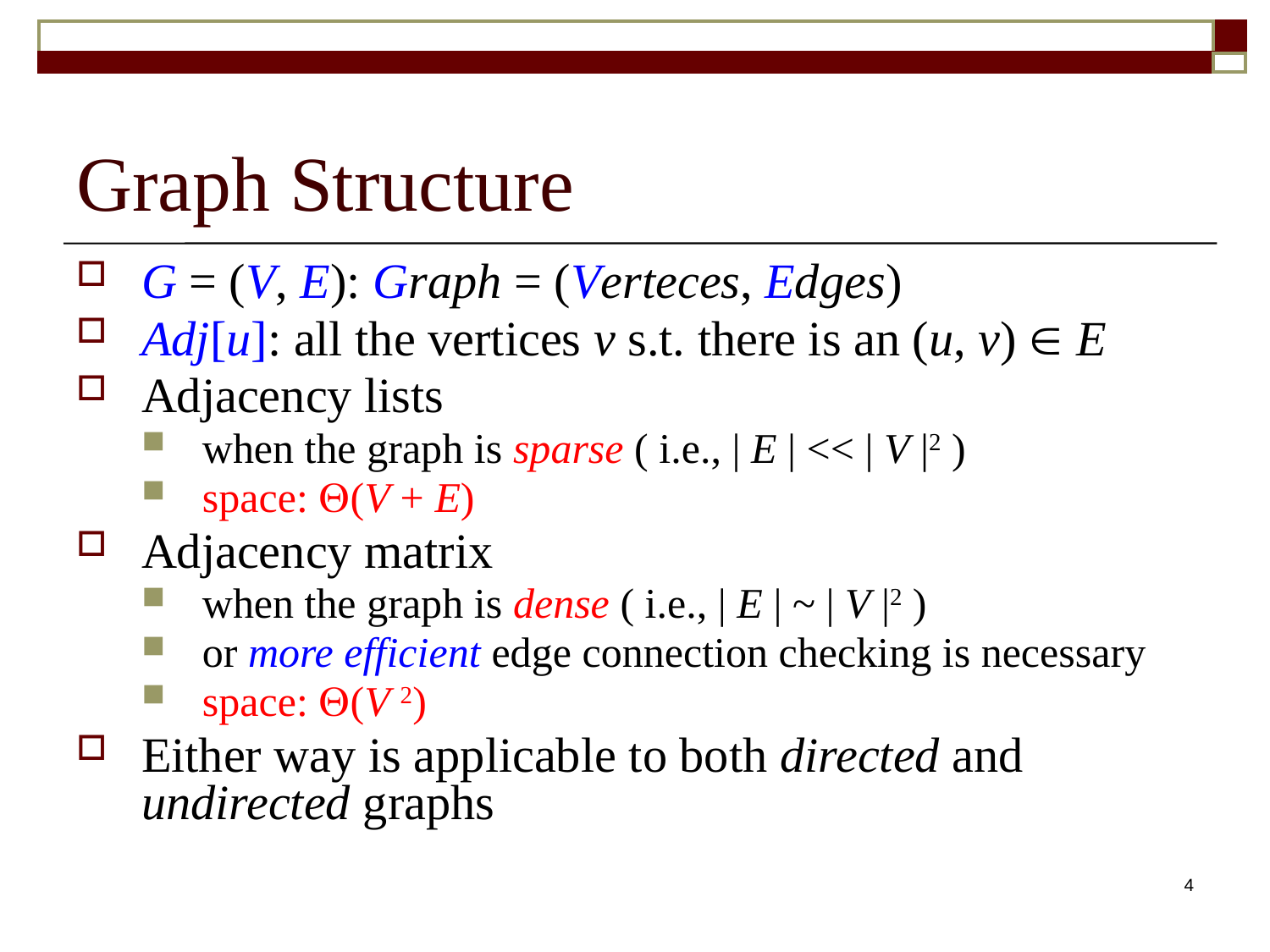

# Graph Structure
G = (V, E): Graph = (Verteces, Edges)
Adj[u]: all the vertices v s.t. there is an (u, v) ∈ E
Adjacency lists
when the graph is sparse ( i.e., | E | << | V |2 )
space: Θ(V + E)
Adjacency matrix
when the graph is dense ( i.e., | E | ~ | V |2 )
or more efficient edge connection checking is necessary
space: Θ(V 2)
Either way is applicable to both directed and undirected graphs
4